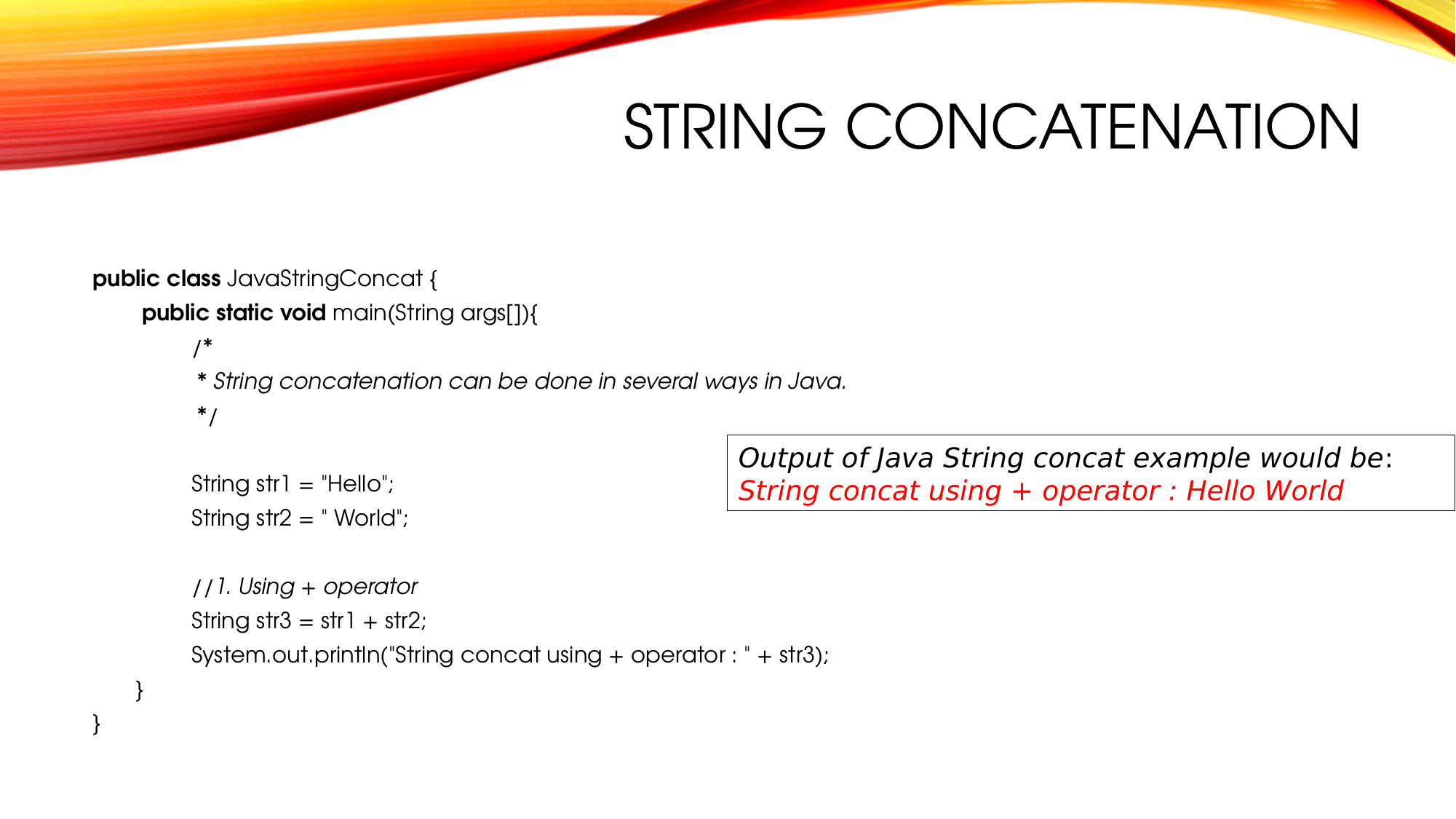

String Concatenation
public class JavaStringConcat {
        public static void main(String args[]){
                /*
                 * String concatenation can be done in several ways in Java.
                 */

                String str1 = "Hello";
                String str2 = " World";

                //1. Using + operator
                String str3 = str1 + str2;
                System.out.println("String concat using + operator : " + str3);
       }
}

Output of Java String concat example would be:
String concat using + operator : Hello World